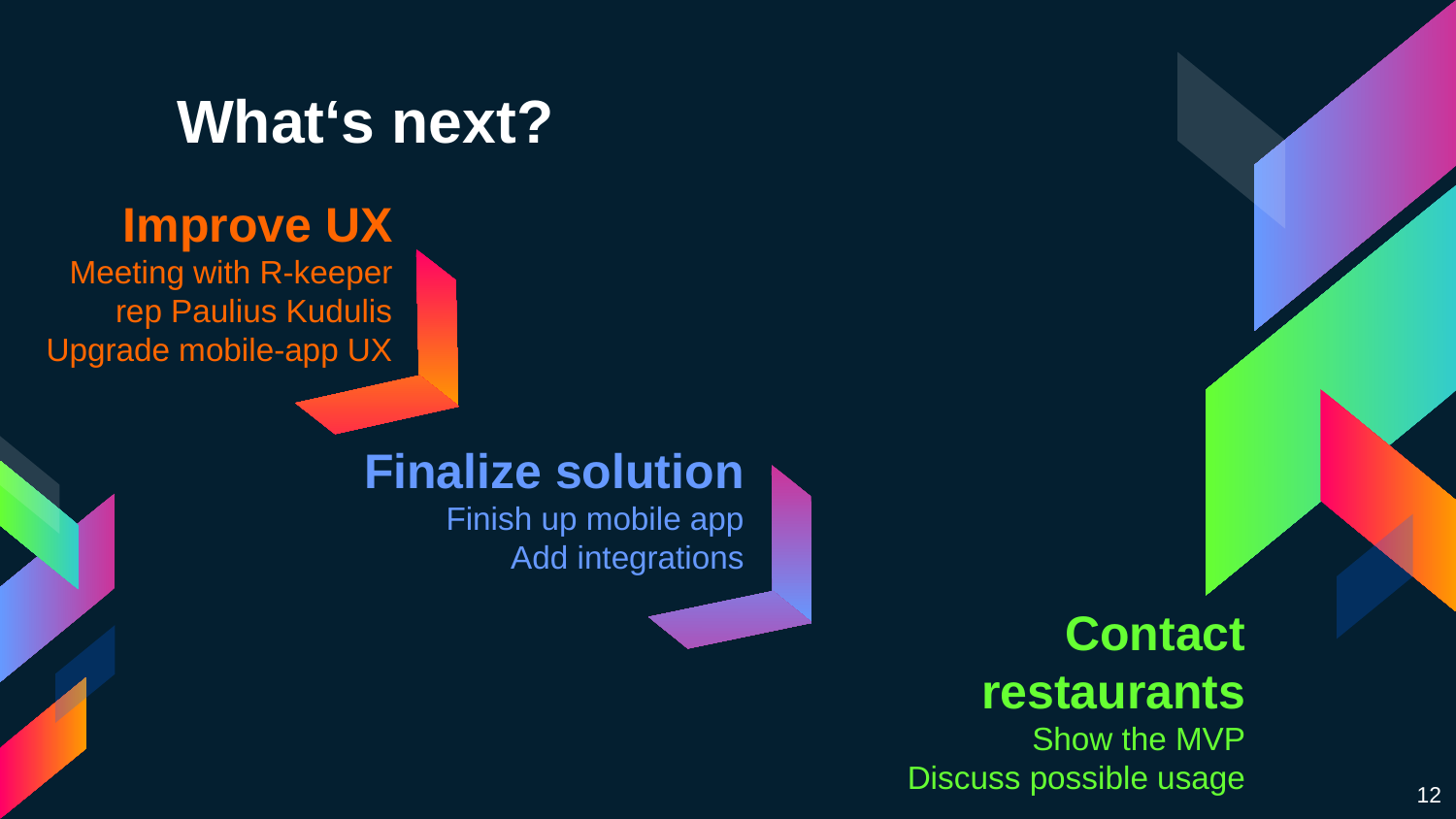

# What‘s next?
Improve UX
Meeting with R-keeper rep Paulius Kudulis
Upgrade mobile-app UX

Finalize solution
Finish up mobile app
Add integrations

Contact restaurants
Show the MVP
Discuss possible usage
12